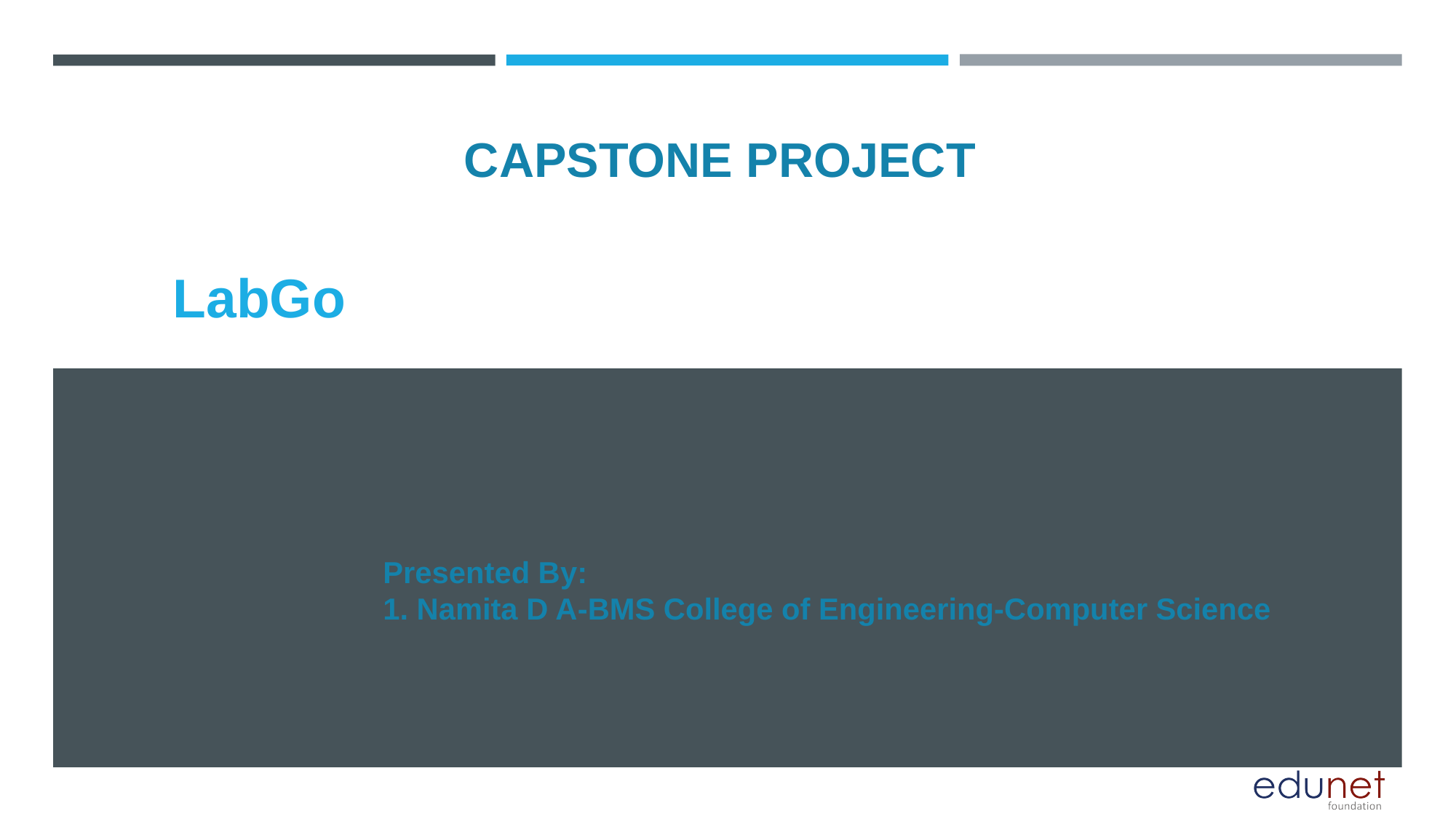

CAPSTONE PROJECT
# LabGo
Presented By:
1. Namita D A-BMS College of Engineering-Computer Science